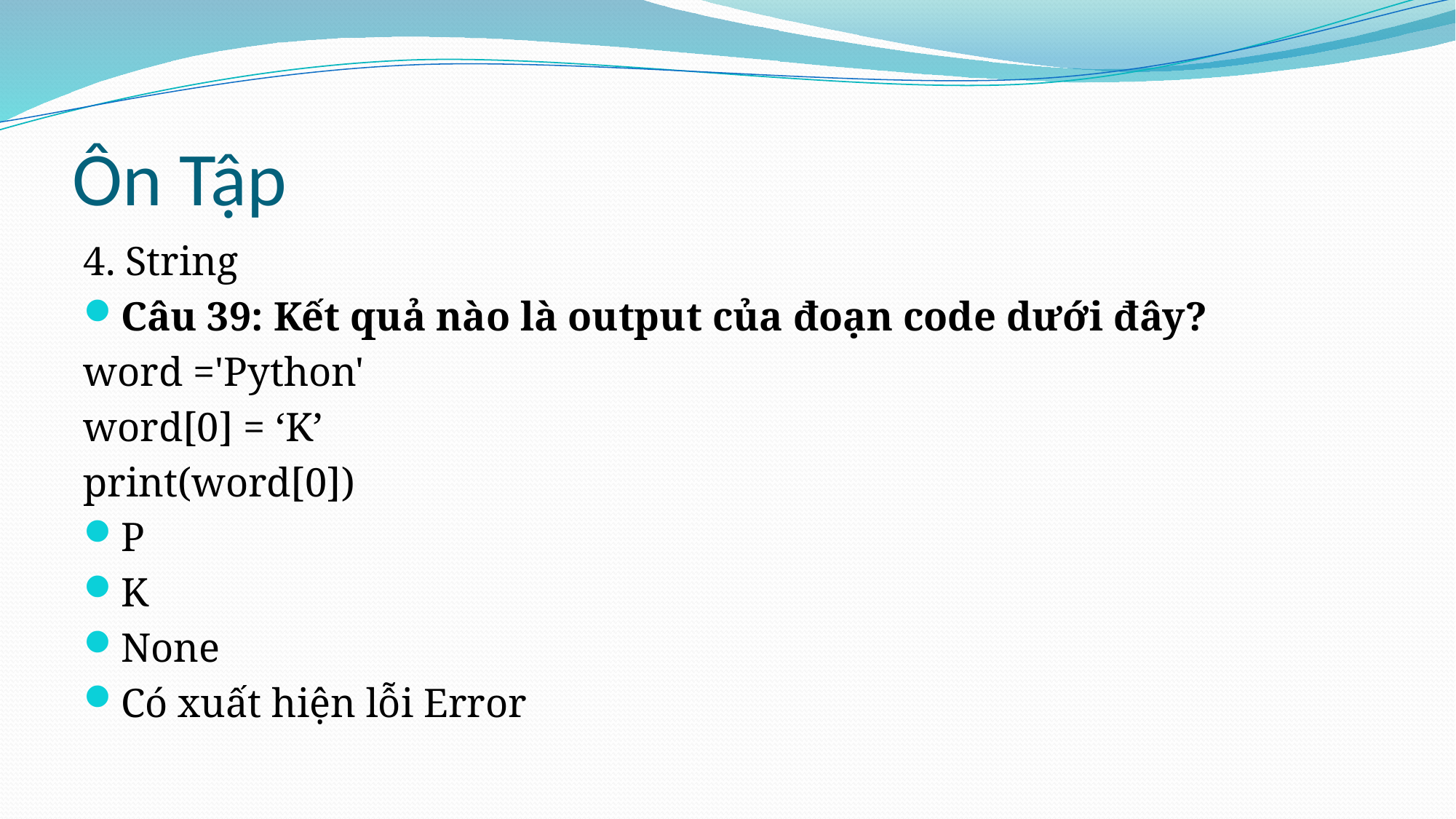

# Ôn Tập
4. String
Câu 39: Kết quả nào là output của đoạn code dưới đây?
word ='Python'
word[0] = ‘K’
print(word[0])
P
K
None
Có xuất hiện lỗi Error